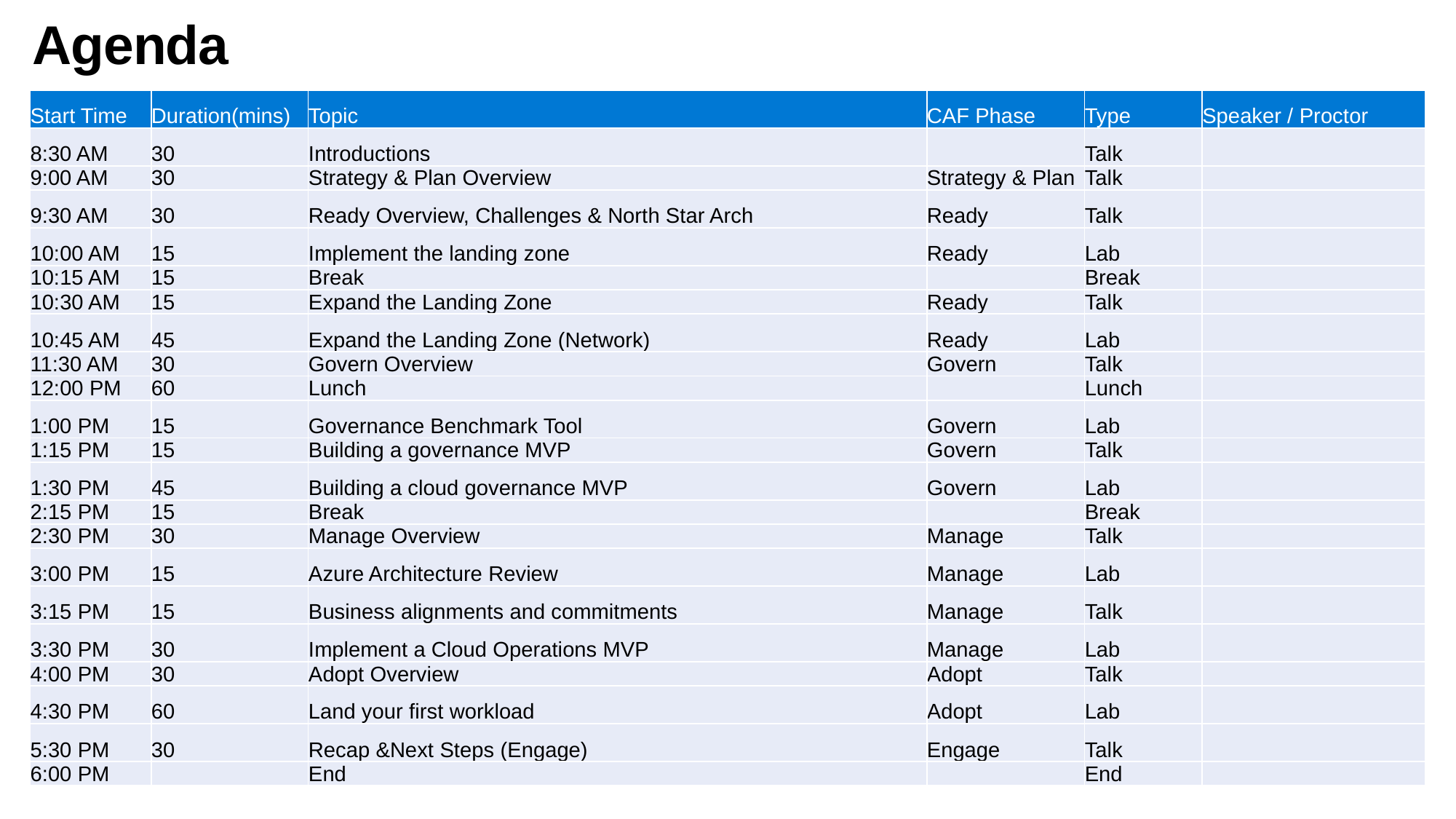

# Agenda
| Start Time | Duration(mins) | Topic | CAF Phase | Type | Speaker / Proctor |
| --- | --- | --- | --- | --- | --- |
| 8:30 AM | 30 | Introductions |  | Talk |  |
| 9:00 AM | 30 | Strategy & Plan Overview | Strategy & Plan | Talk |  |
| 9:30 AM | 30 | Ready Overview, Challenges & North Star Arch | Ready | Talk |  |
| 10:00 AM | 15 | Implement the landing zone | Ready | Lab |  |
| 10:15 AM | 15 | Break |  | Break |  |
| 10:30 AM | 15 | Expand the Landing Zone | Ready | Talk |  |
| 10:45 AM | 45 | Expand the Landing Zone (Network) | Ready | Lab |  |
| 11:30 AM | 30 | Govern Overview | Govern | Talk |  |
| 12:00 PM | 60 | Lunch |  | Lunch |  |
| 1:00 PM | 15 | Governance Benchmark Tool | Govern | Lab |  |
| 1:15 PM | 15 | Building a governance MVP | Govern | Talk |  |
| 1:30 PM | 45 | Building a cloud governance MVP | Govern | Lab |  |
| 2:15 PM | 15 | Break |  | Break |  |
| 2:30 PM | 30 | Manage Overview | Manage | Talk |  |
| 3:00 PM | 15 | Azure Architecture Review | Manage | Lab |  |
| 3:15 PM | 15 | Business alignments and commitments | Manage | Talk |  |
| 3:30 PM | 30 | Implement a Cloud Operations MVP | Manage | Lab |  |
| 4:00 PM | 30 | Adopt Overview | Adopt | Talk |  |
| 4:30 PM | 60 | Land your first workload | Adopt | Lab |  |
| 5:30 PM | 30 | Recap &Next Steps (Engage) | Engage | Talk |  |
| 6:00 PM |  | End |  | End |  |